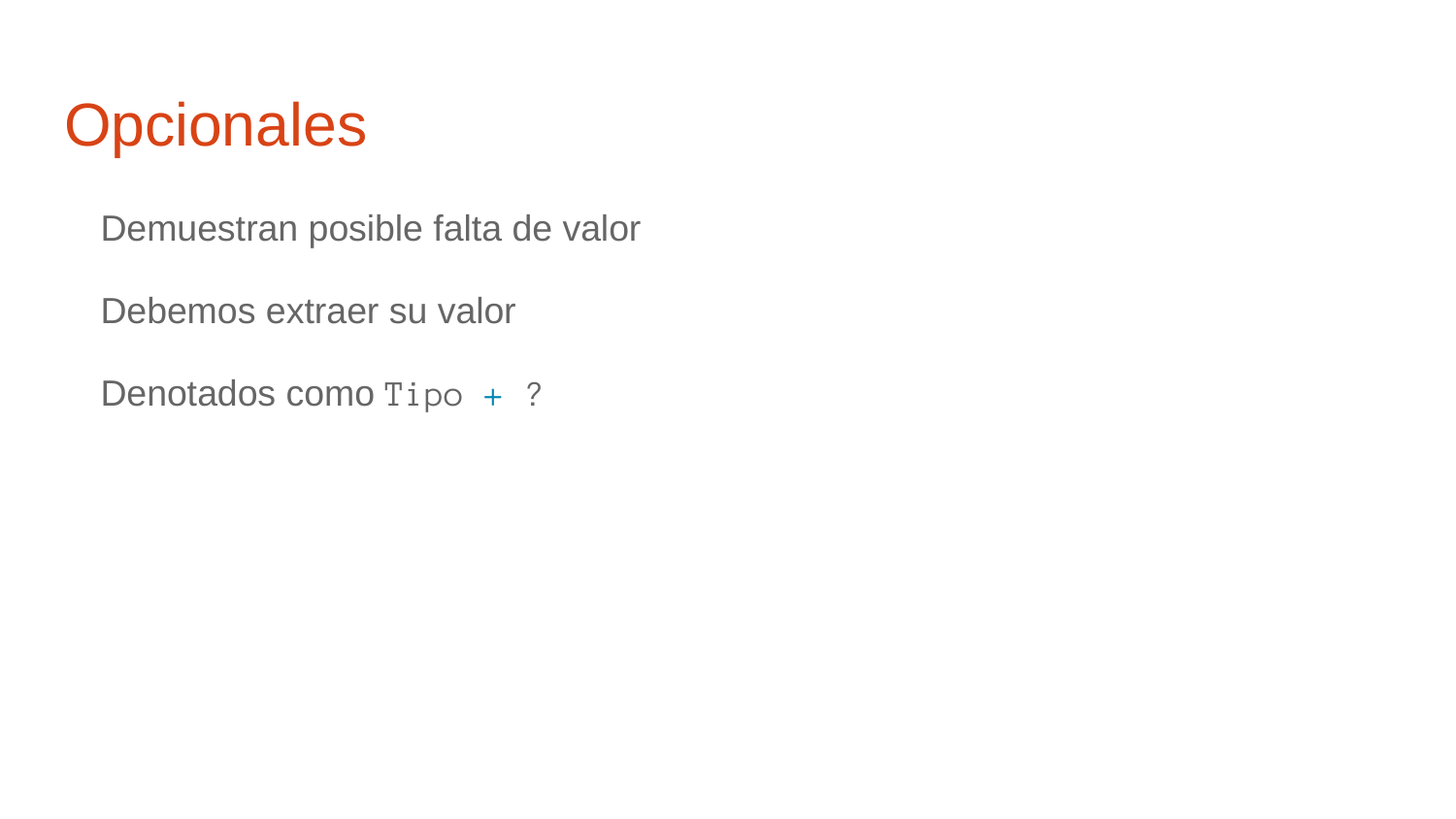

# Opcionales
Demuestran posible falta de valor
Debemos extraer su valor
Denotados como Tipo + ?